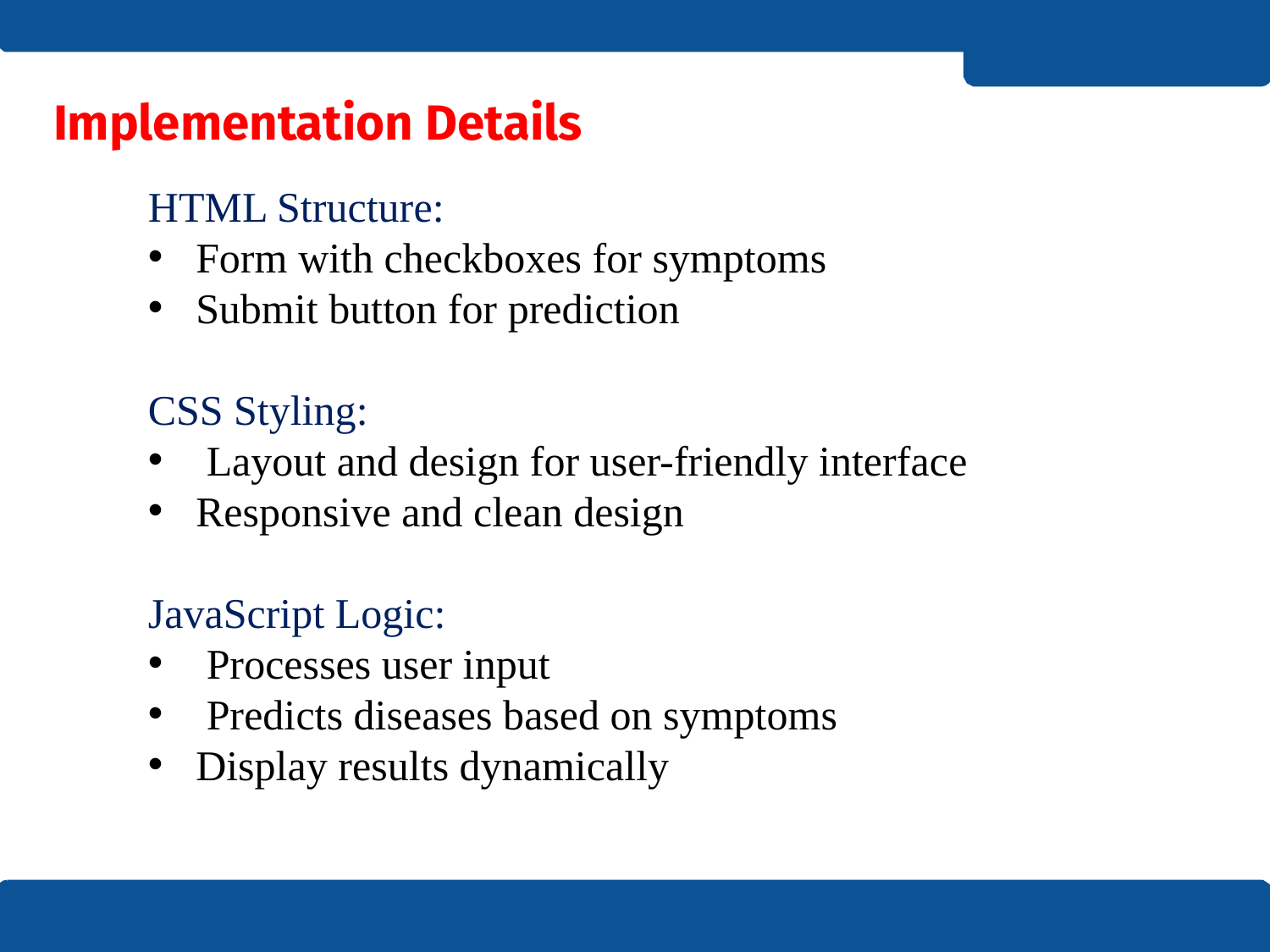

# Implementation Details
HTML Structure:
Form with checkboxes for symptoms
Submit button for prediction

CSS Styling:
 Layout and design for user-friendly interface
Responsive and clean design

JavaScript Logic:
 Processes user input
 Predicts diseases based on symptoms
Display results dynamically